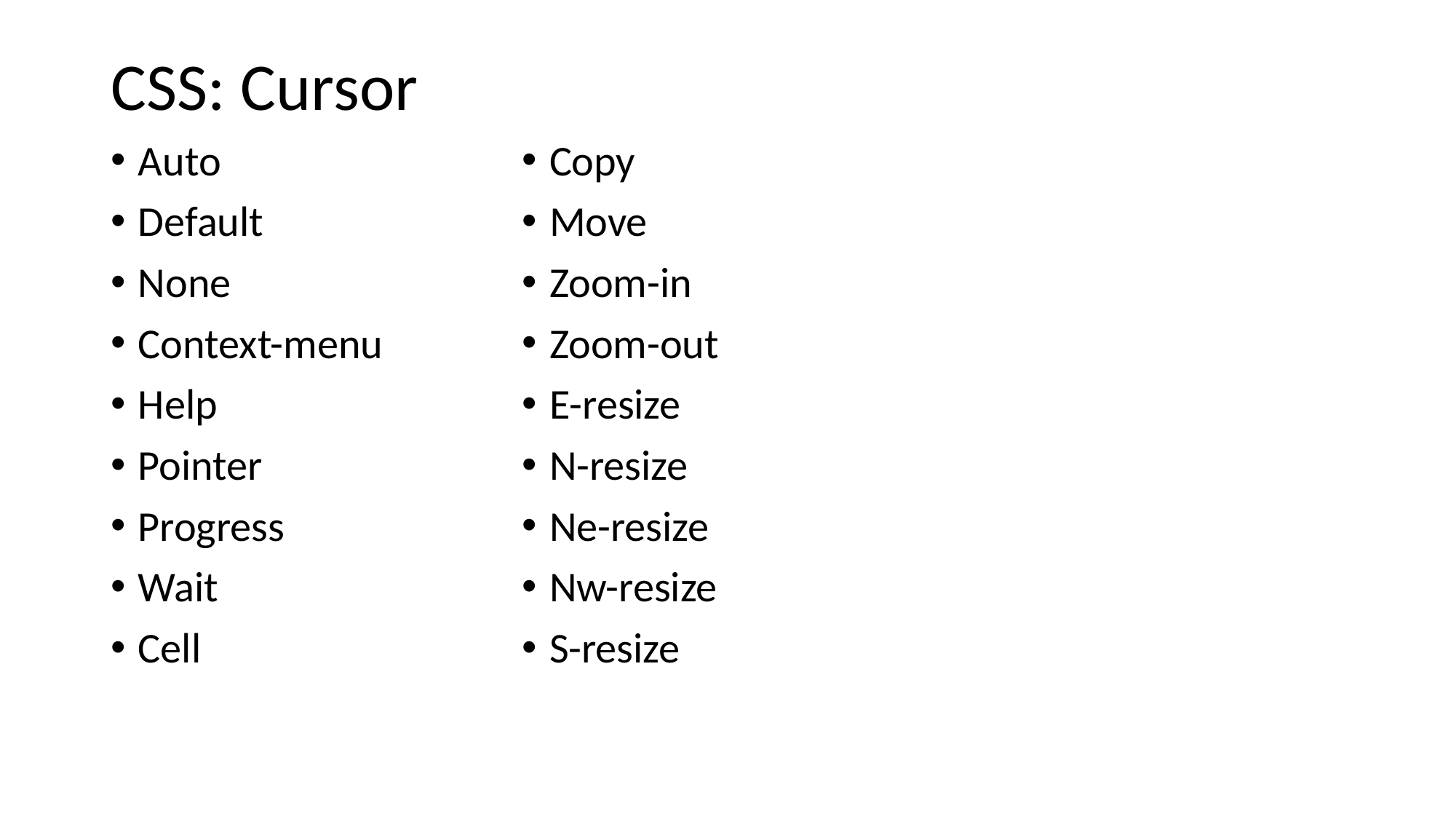

# CSS: Cursor
Auto
Default
None
Context-menu
Help
Pointer
Progress
Wait
Cell
Copy
Move
Zoom-in
Zoom-out
E-resize
N-resize
Ne-resize
Nw-resize
S-resize